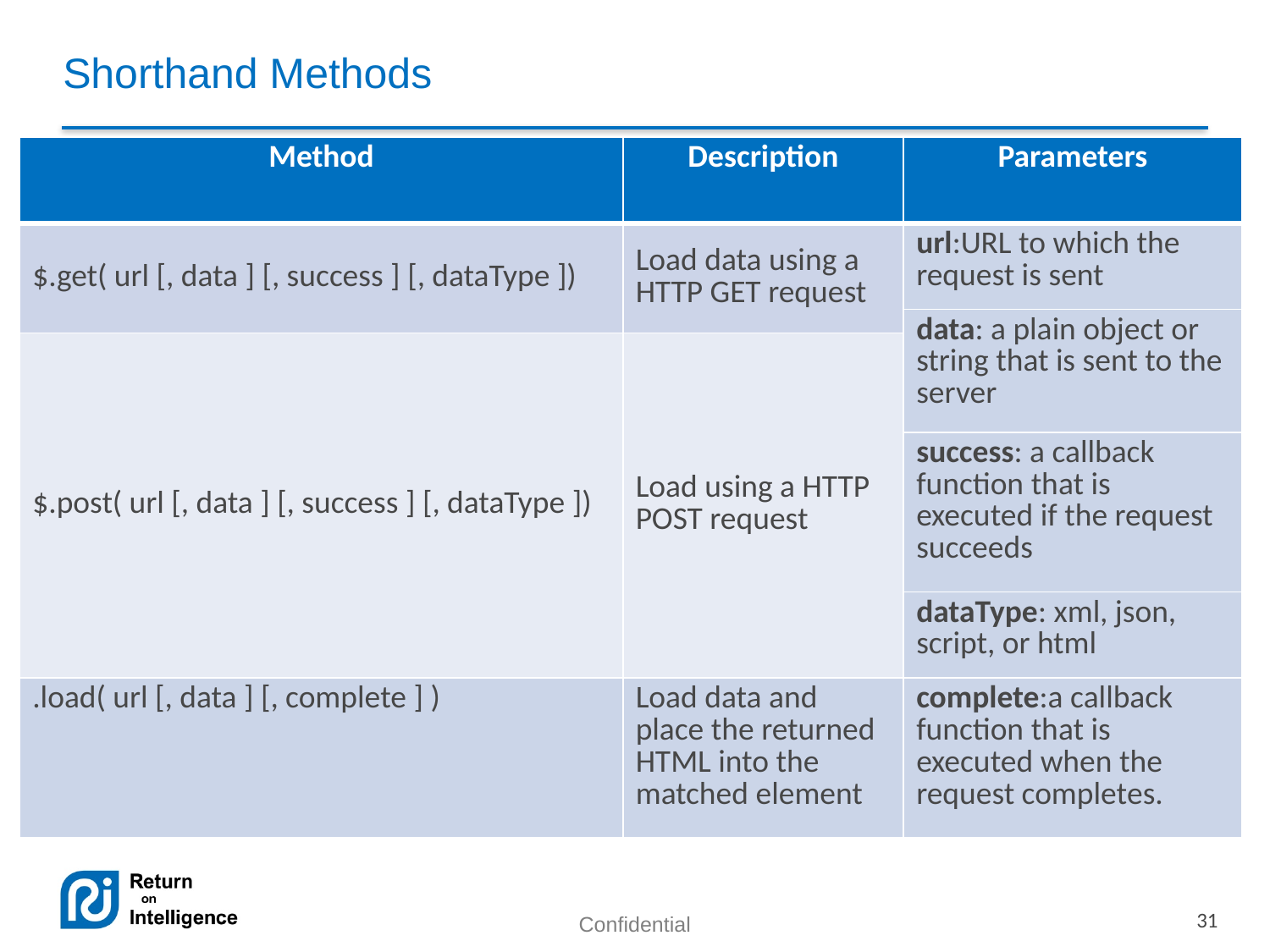

# Shorthand Methods
| Method | Description | Parameters |
| --- | --- | --- |
| $.get( url [, data ] [, success ] [, dataType ]) | Load data using a HTTP GET request | url:URL to which the request is sent |
|  |  | data: a plain object or string that is sent to the server |
| $.post( url [, data ] [, success ] [, dataType ]) | Load using a HTTP POST request |  |
|  |  | success: a callback function that is executed if the request succeeds |
|  |  | dataType: xml, json, script, or html |
| .load( url [, data ] [, complete ] ) | Load data and place the returned HTML into the matched element | complete:a callback function that is executed when the request completes. |